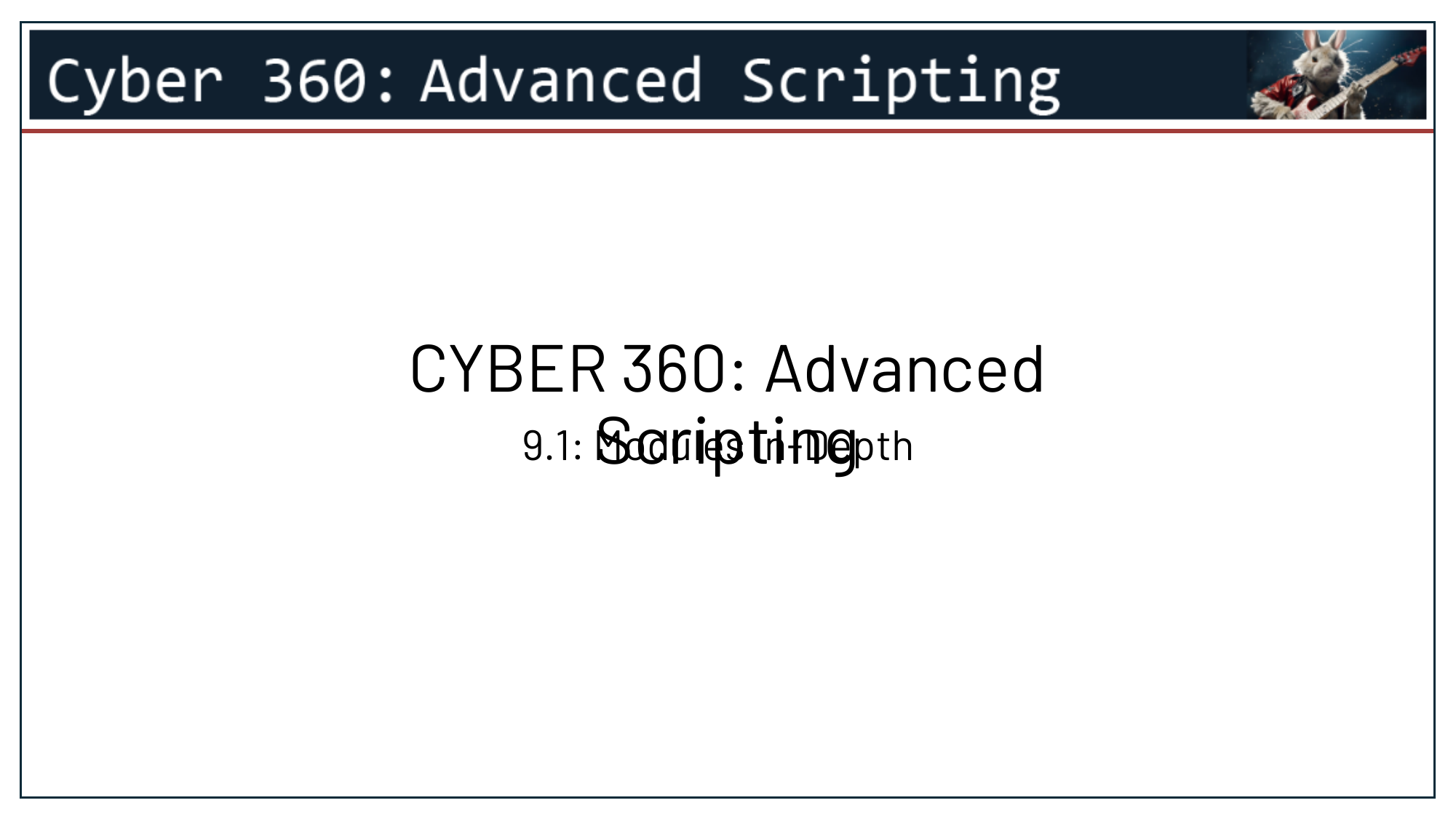

CYBER 360: Advanced Scripting
9.1: Modules In-Depth